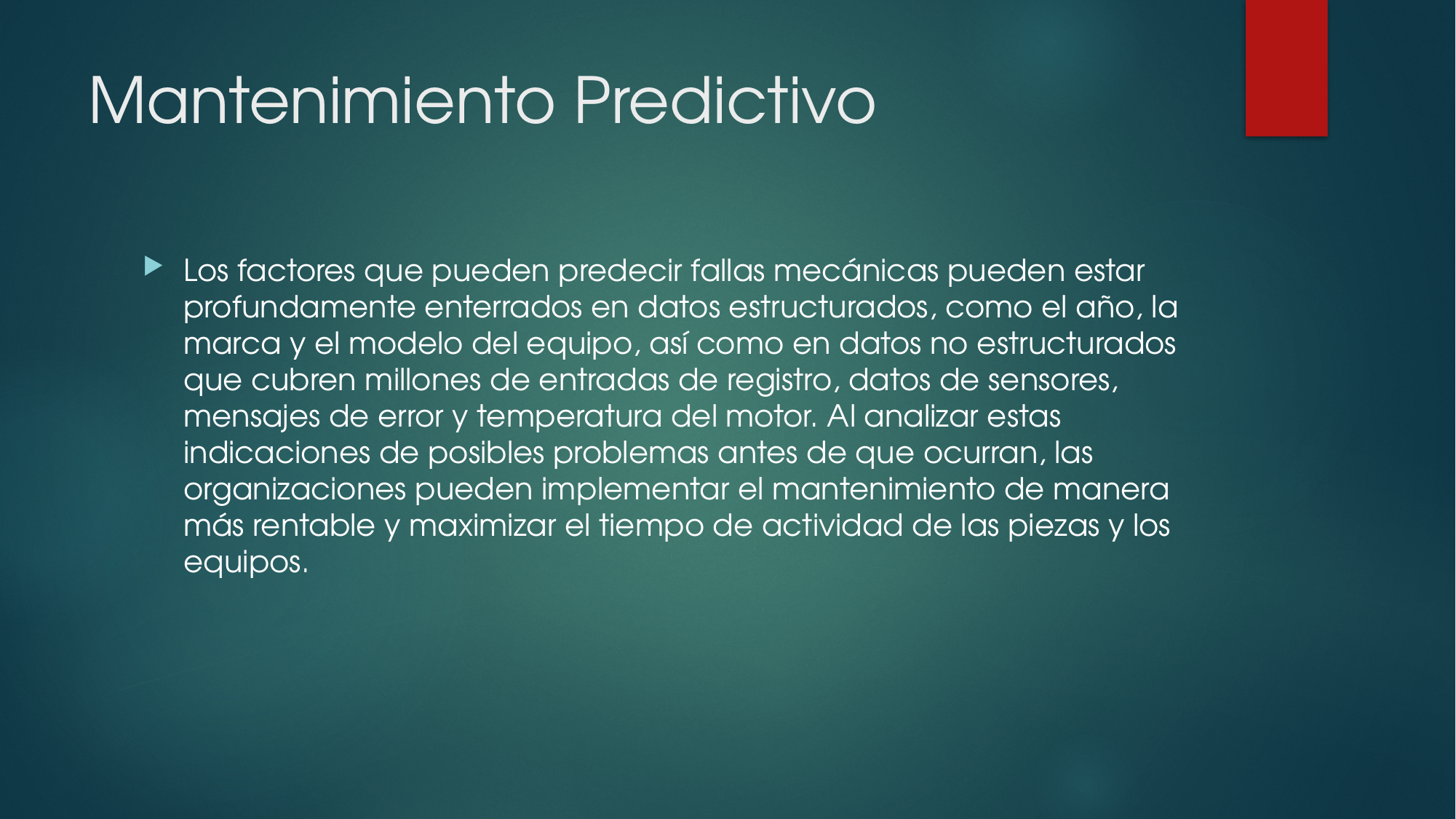

# Mantenimiento Predictivo
Los factores que pueden predecir fallas mecánicas pueden estar profundamente enterrados en datos estructurados, como el año, la marca y el modelo del equipo, así como en datos no estructurados que cubren millones de entradas de registro, datos de sensores, mensajes de error y temperatura del motor. Al analizar estas indicaciones de posibles problemas antes de que ocurran, las organizaciones pueden implementar el mantenimiento de manera más rentable y maximizar el tiempo de actividad de las piezas y los equipos.